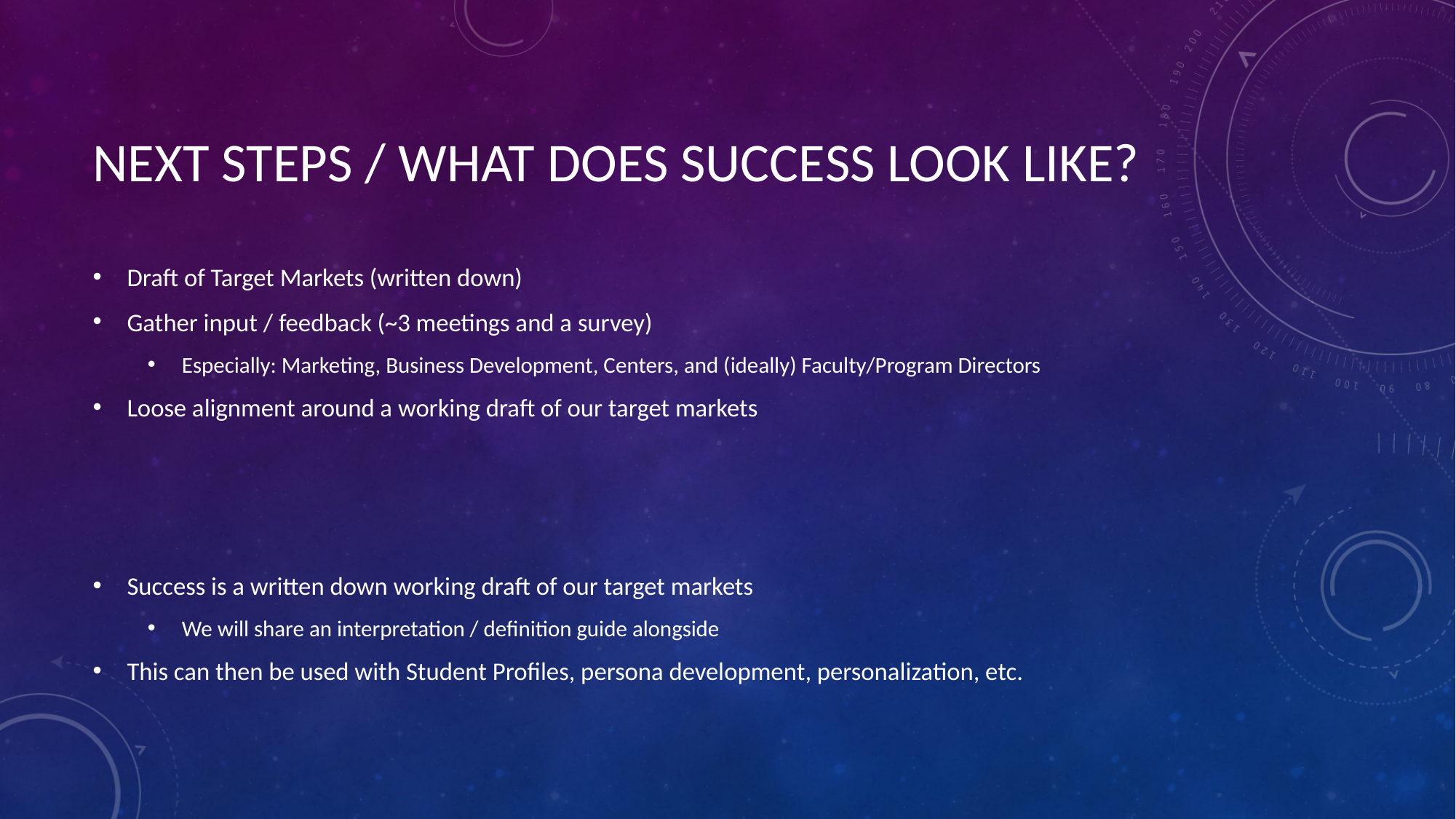

# Next Steps / What does success look like?
Draft of Target Markets (written down)
Gather input / feedback (~3 meetings and a survey)
Especially: Marketing, Business Development, Centers, and (ideally) Faculty/Program Directors
Loose alignment around a working draft of our target markets

Success is a written down working draft of our target markets
We will share an interpretation / definition guide alongside
This can then be used with Student Profiles, persona development, personalization, etc.